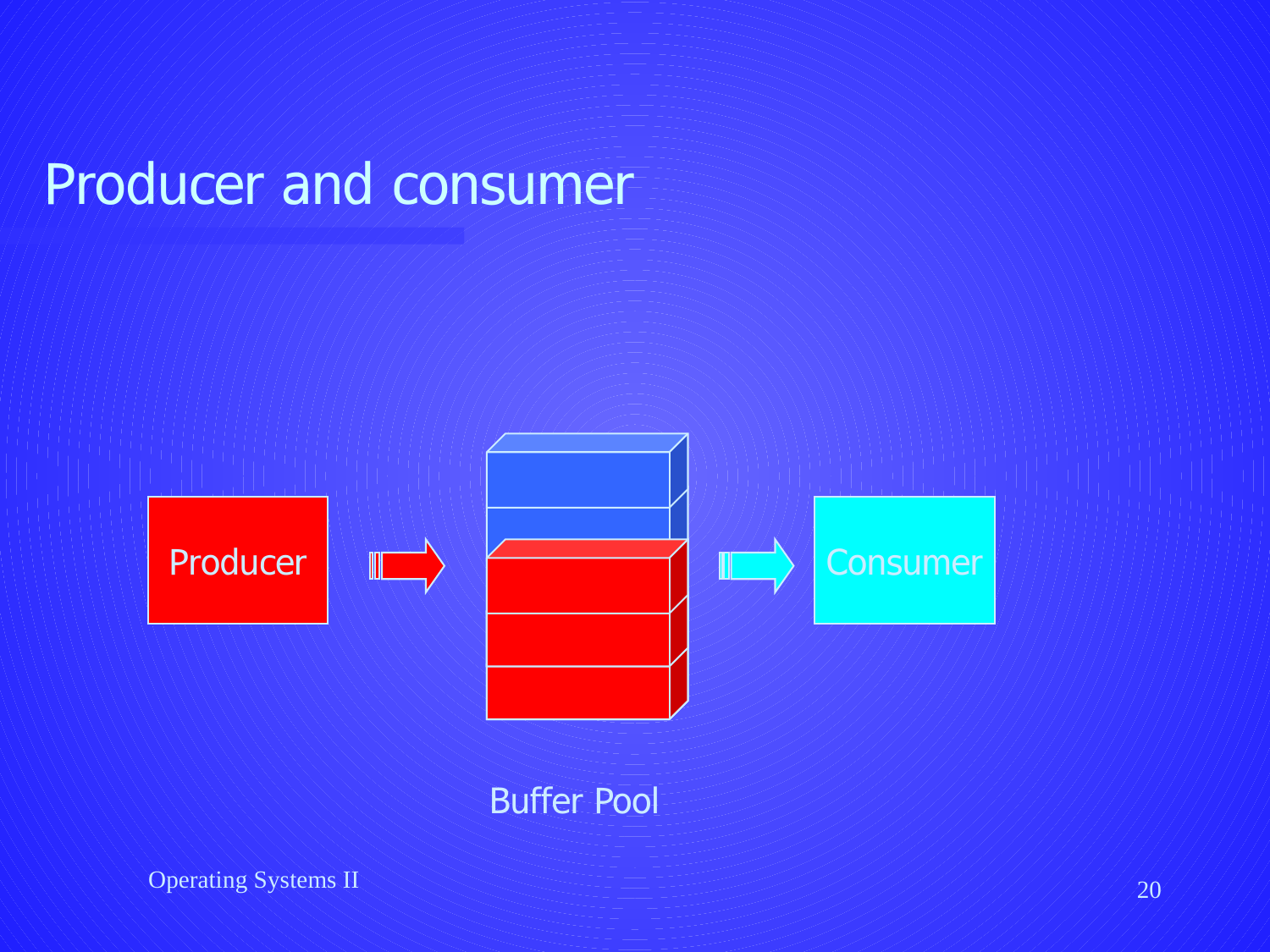

# Producer and consumer

Producer
Consumer

Buffer Pool
Operating Systems II
20